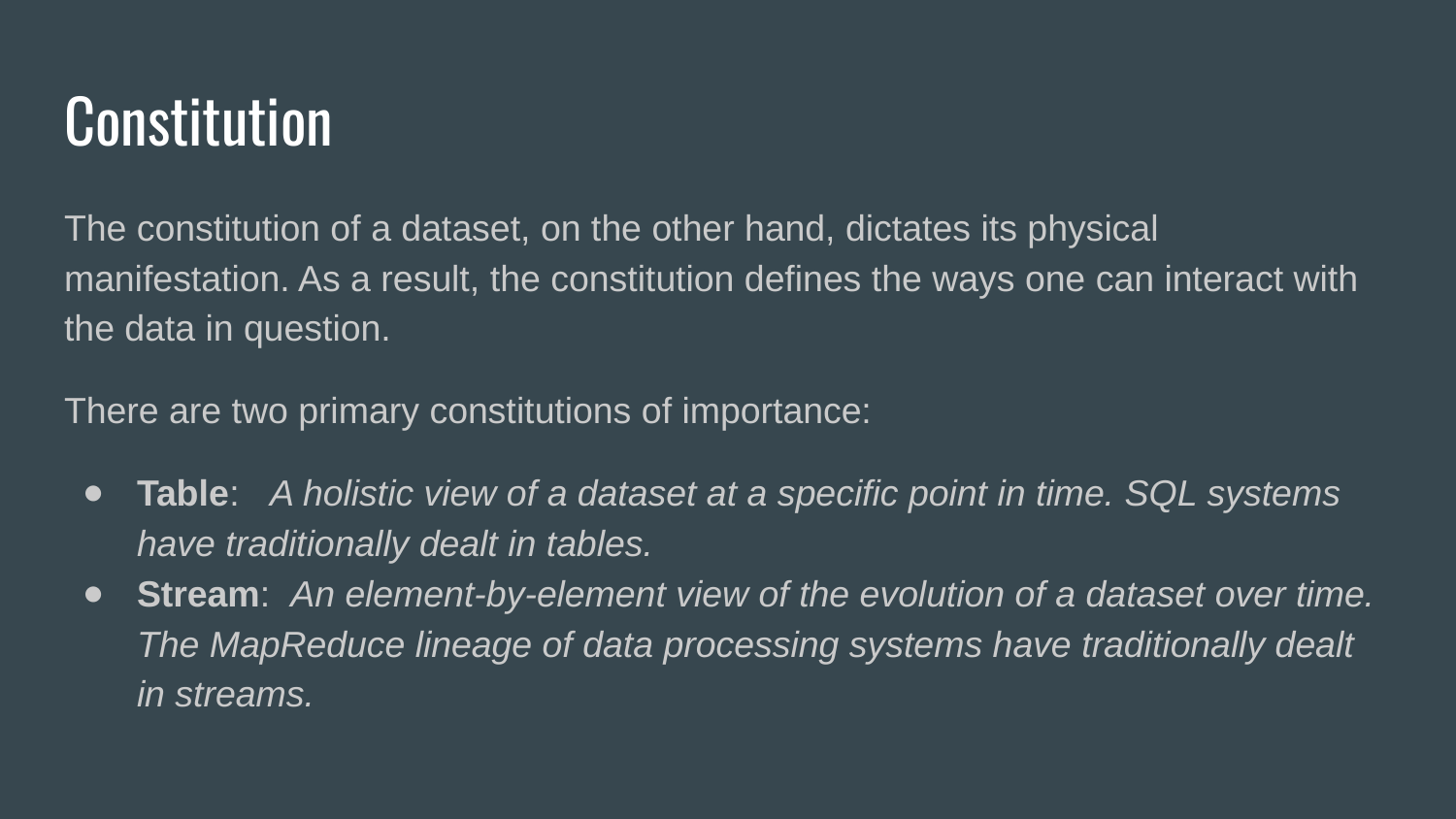

# Constitution

The constitution of a dataset, on the other hand, dictates its physical manifestation. As a result, the constitution defines the ways one can interact with the data in question.
There are two primary constitutions of importance:
Table:   A holistic view of a dataset at a specific point in time. SQL systems have traditionally dealt in tables.
Stream:  An element-by-element view of the evolution of a dataset over time. The MapReduce lineage of data processing systems have traditionally dealt in streams.